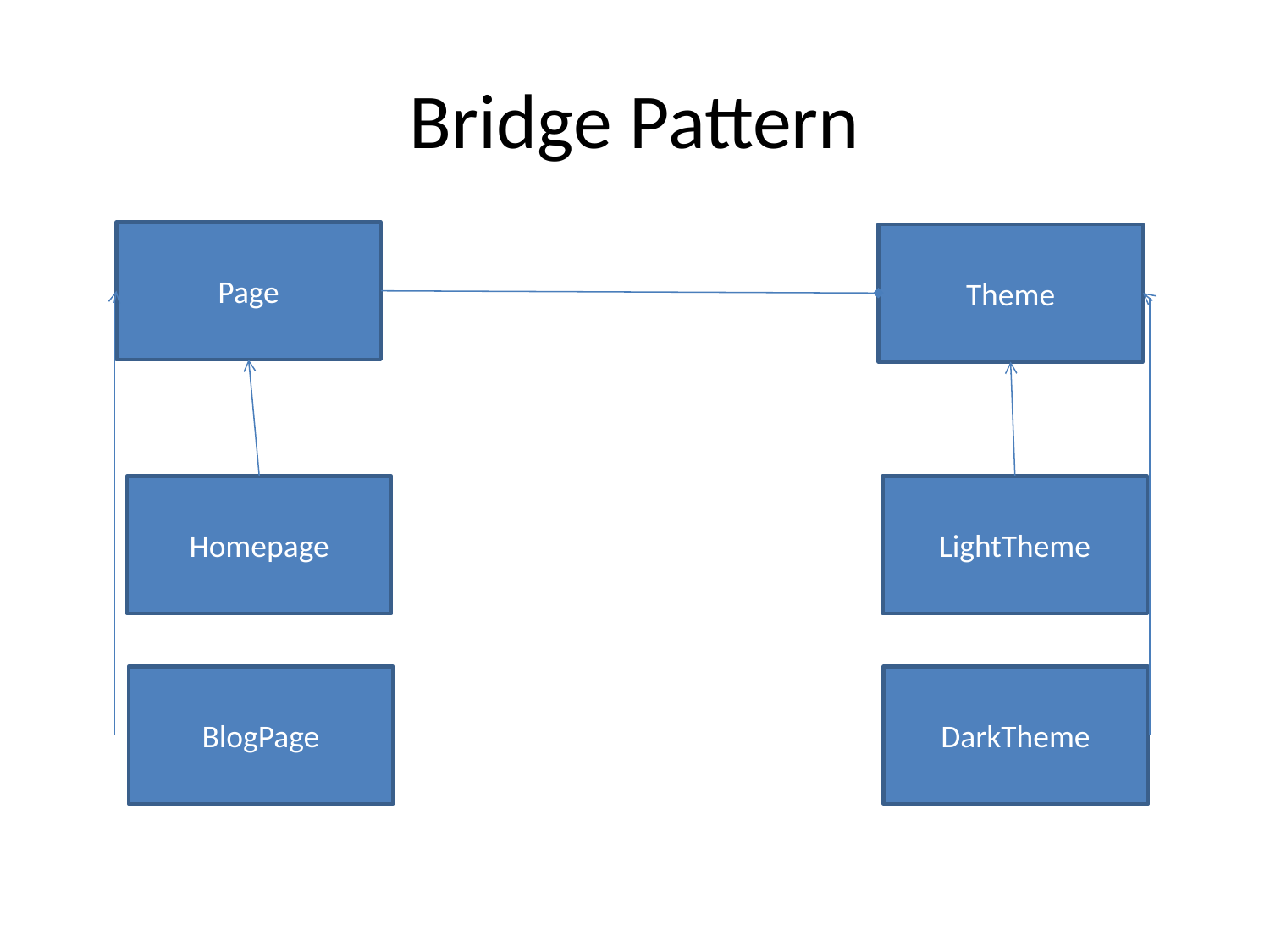

# Bridge Pattern
Page
Theme
Homepage
LightTheme
BlogPage
DarkTheme